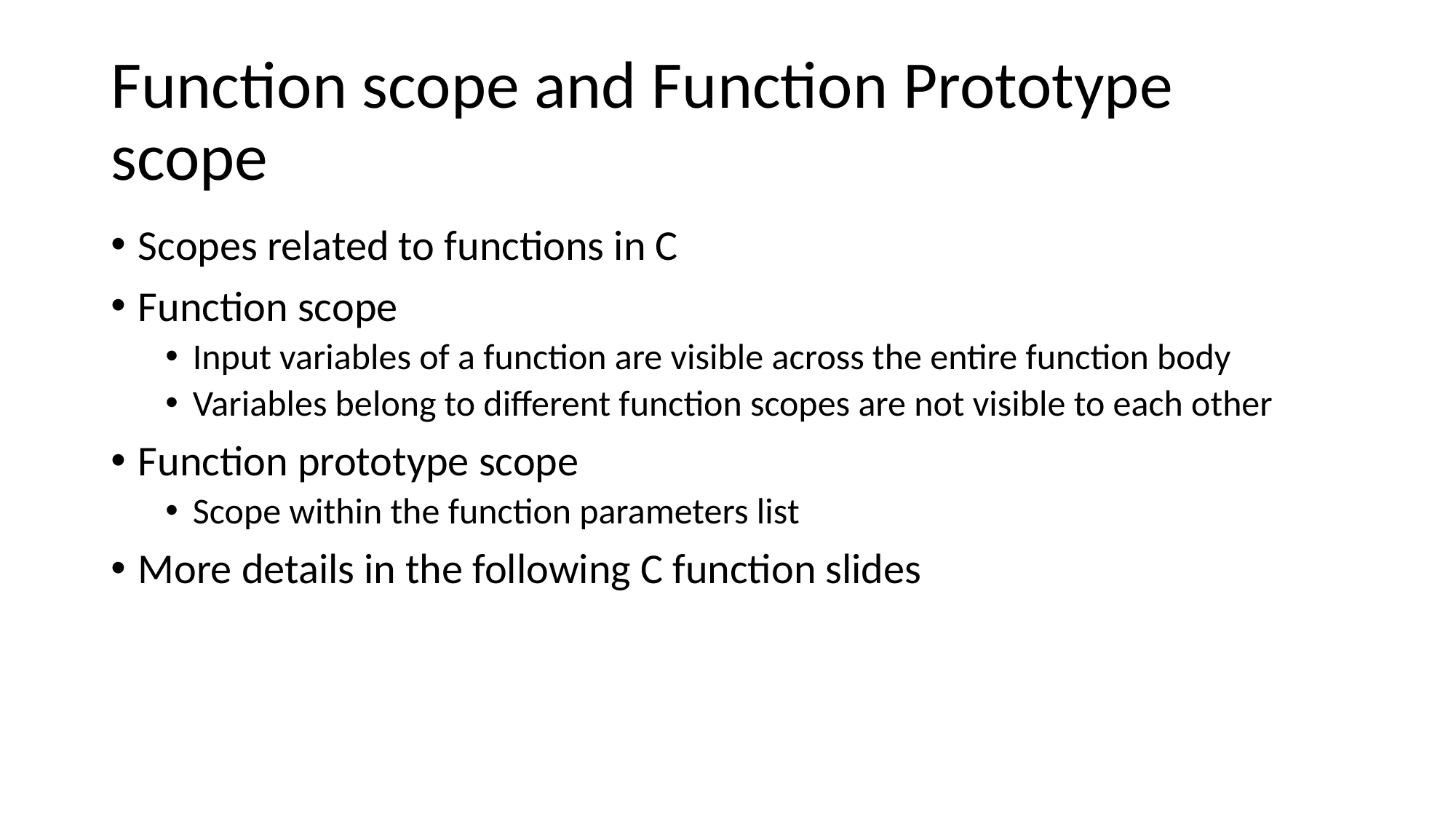

# Function scope and Function Prototype scope
Scopes related to functions in C
Function scope
Input variables of a function are visible across the entire function body
Variables belong to different function scopes are not visible to each other
Function prototype scope
Scope within the function parameters list
More details in the following C function slides